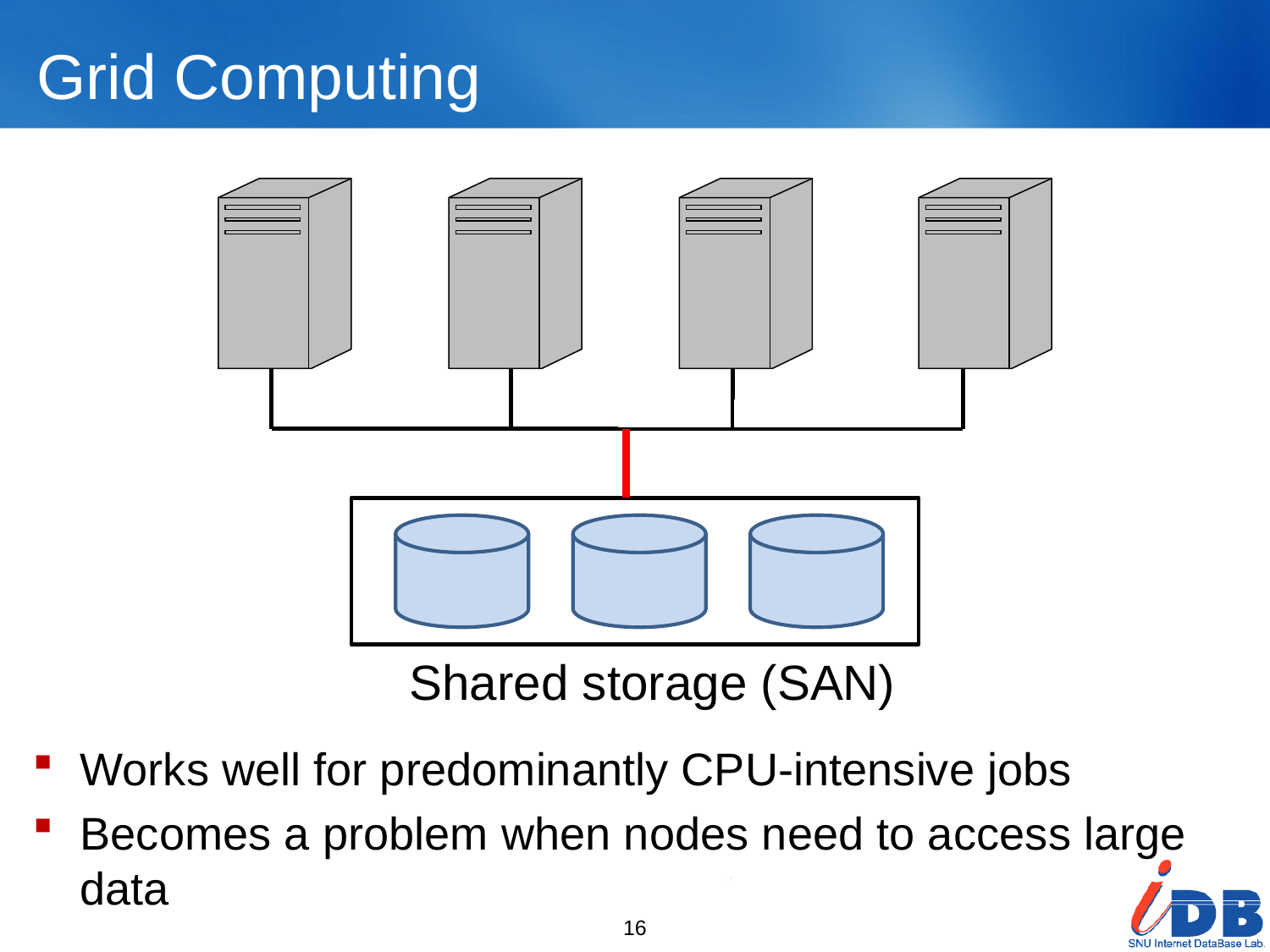

# Grid Computing

Shared storage (SAN)
Works well for predominantly CPU-intensive jobs
Becomes a problem when nodes need to access large data
16